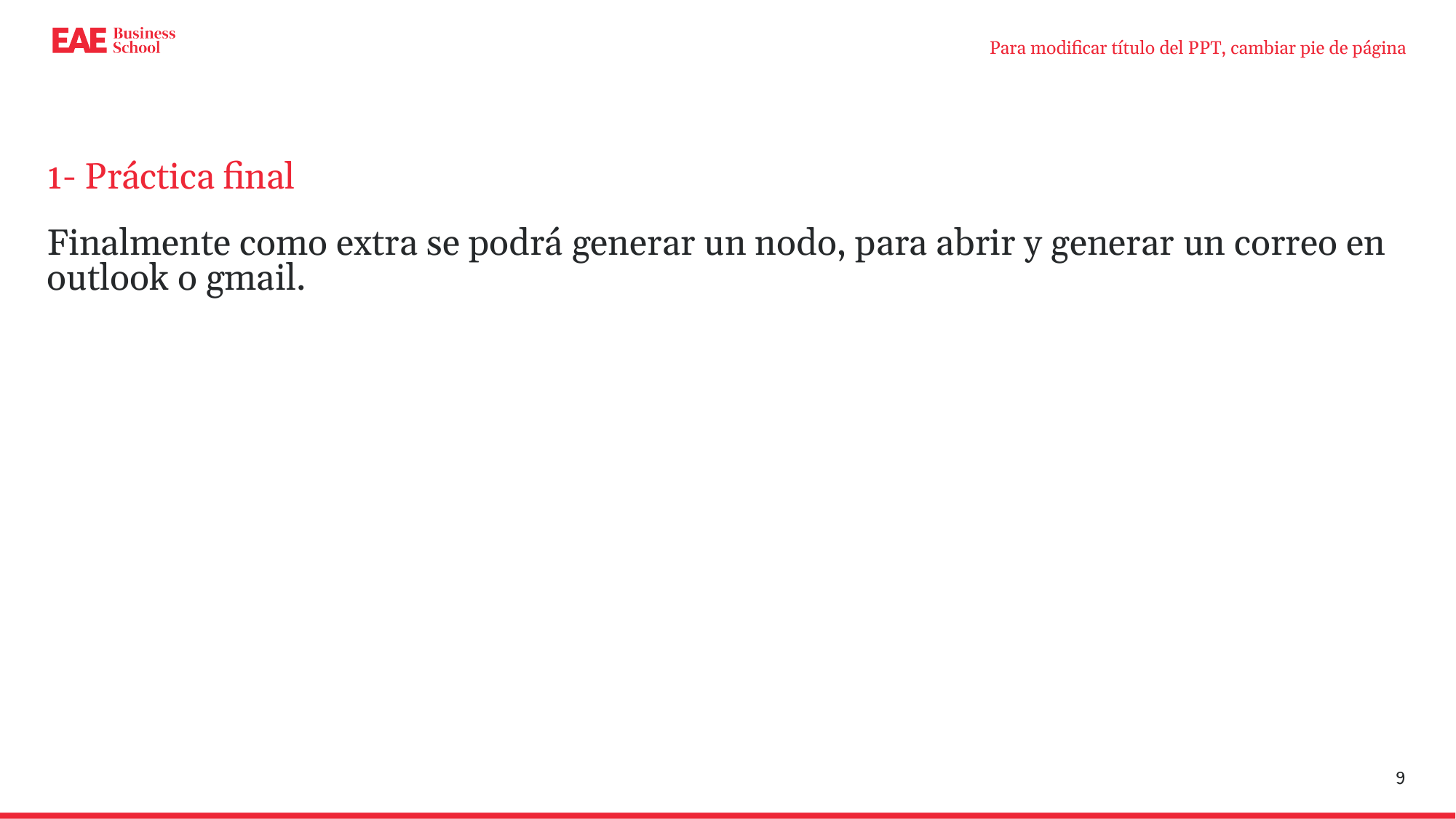

Para modificar título del PPT, cambiar pie de página
# 1- Práctica final
Finalmente como extra se podrá generar un nodo, para abrir y generar un correo en outlook o gmail.

9